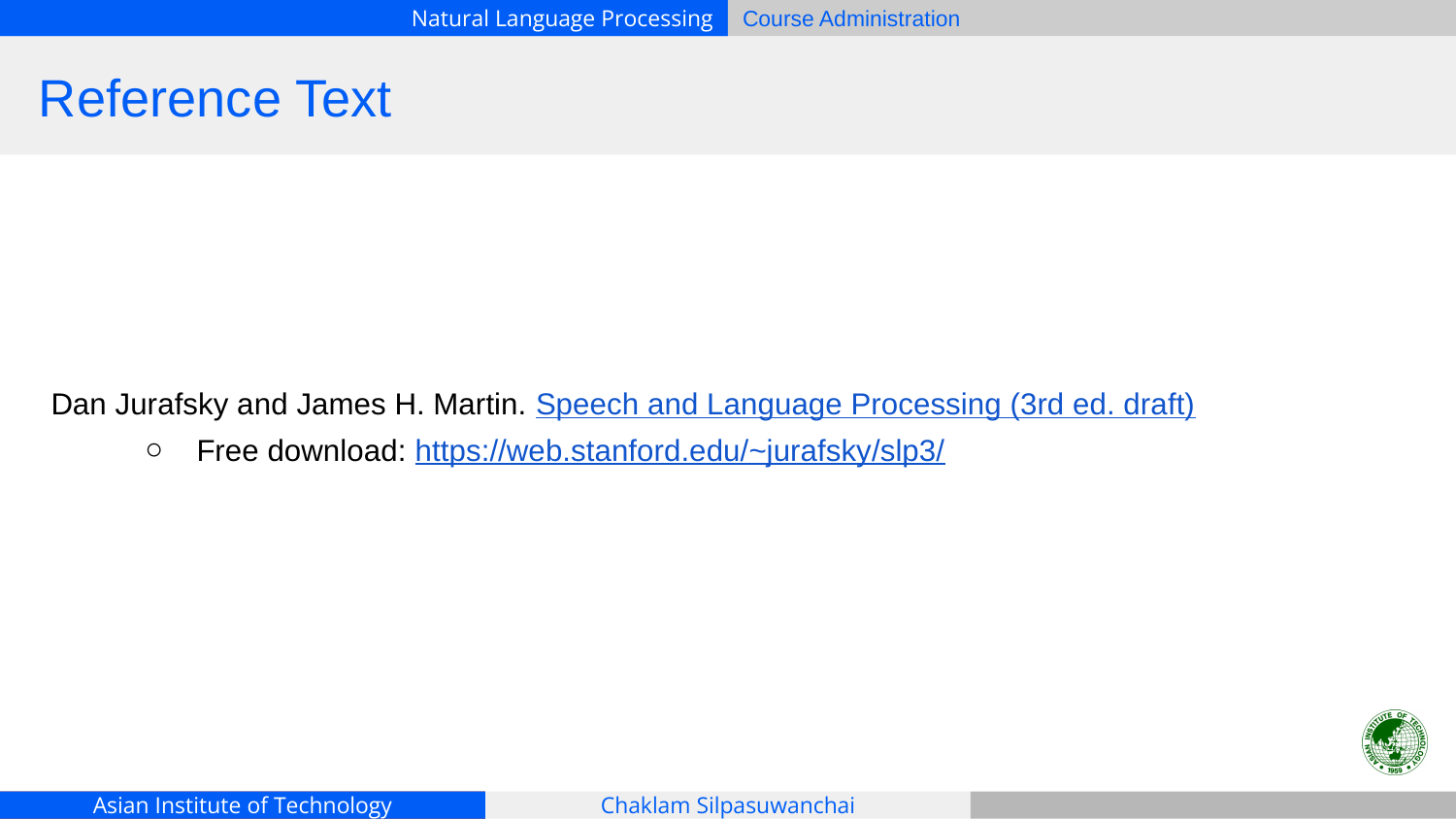

# Reference Text
Dan Jurafsky and James H. Martin. Speech and Language Processing (3rd ed. draft)
Free download: https://web.stanford.edu/~jurafsky/slp3/